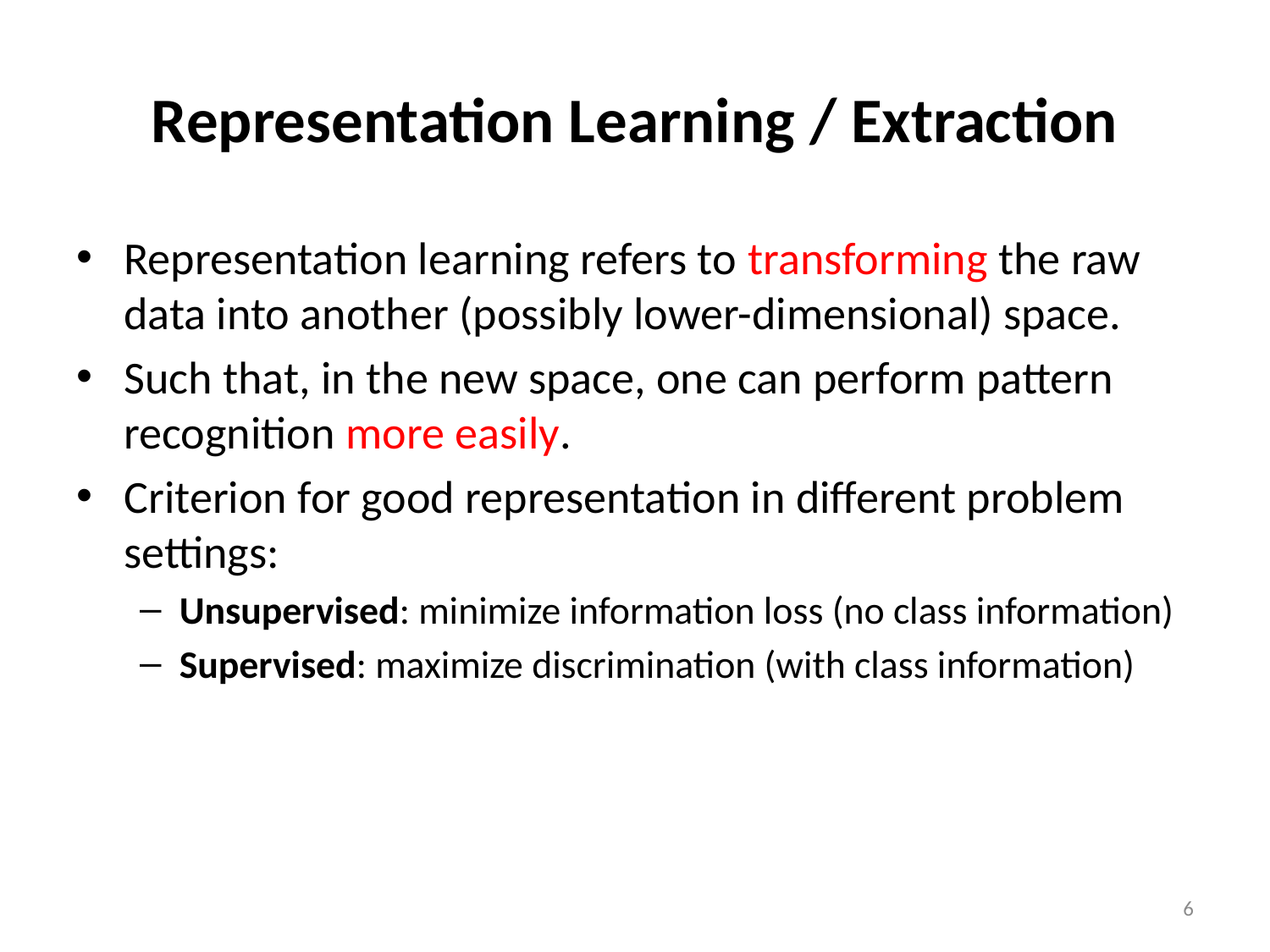

# Representation Learning / Extraction
Representation learning refers to transforming the raw data into another (possibly lower-dimensional) space.
Such that, in the new space, one can perform pattern recognition more easily.
Criterion for good representation in different problem settings:
Unsupervised: minimize information loss (no class information)
Supervised: maximize discrimination (with class information)

6